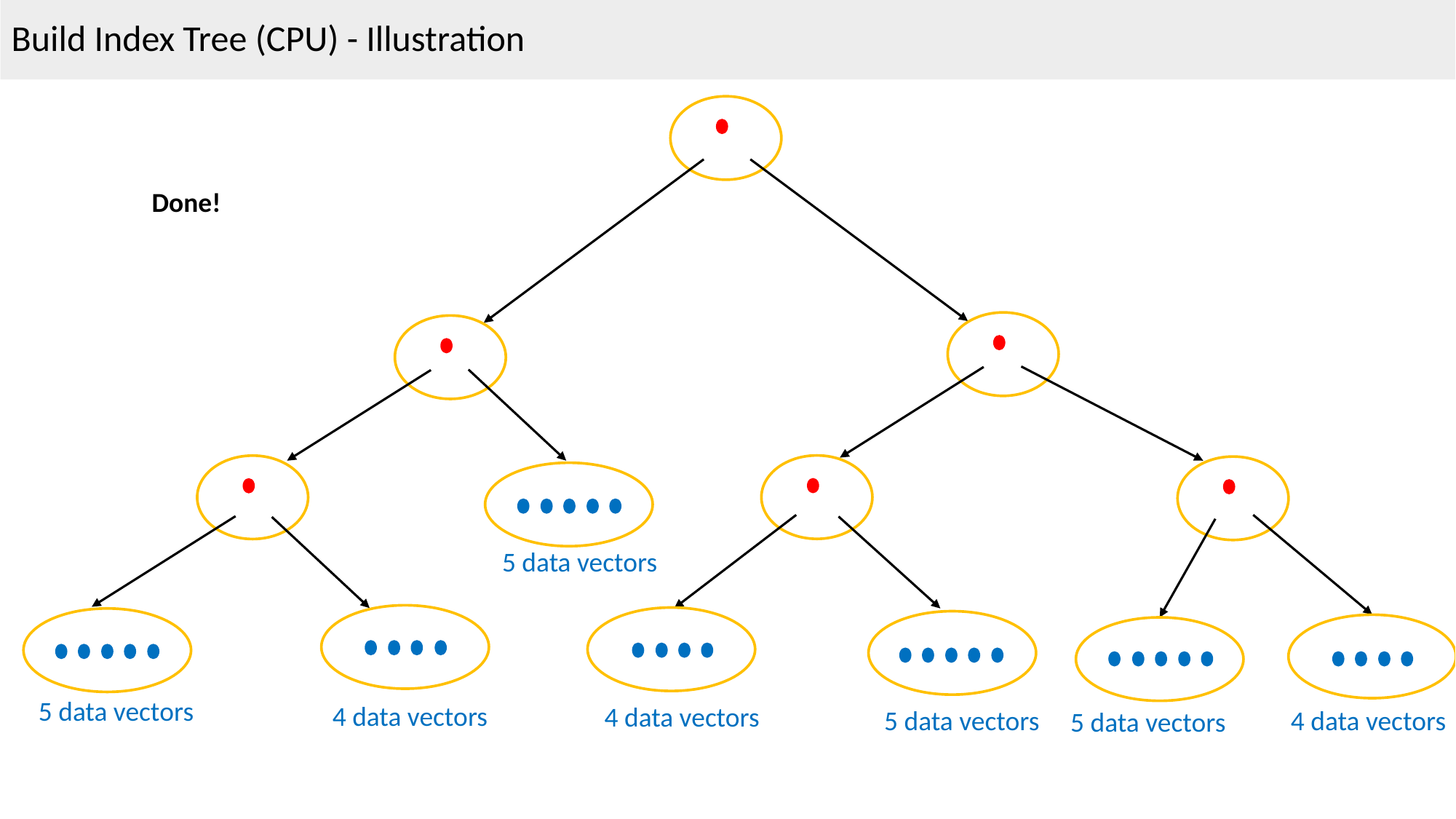

Build Index Tree (CPU) - Illustration

Done!

5 data vectors

5 data vectors
4 data vectors
4 data vectors
4 data vectors
5 data vectors
5 data vectors